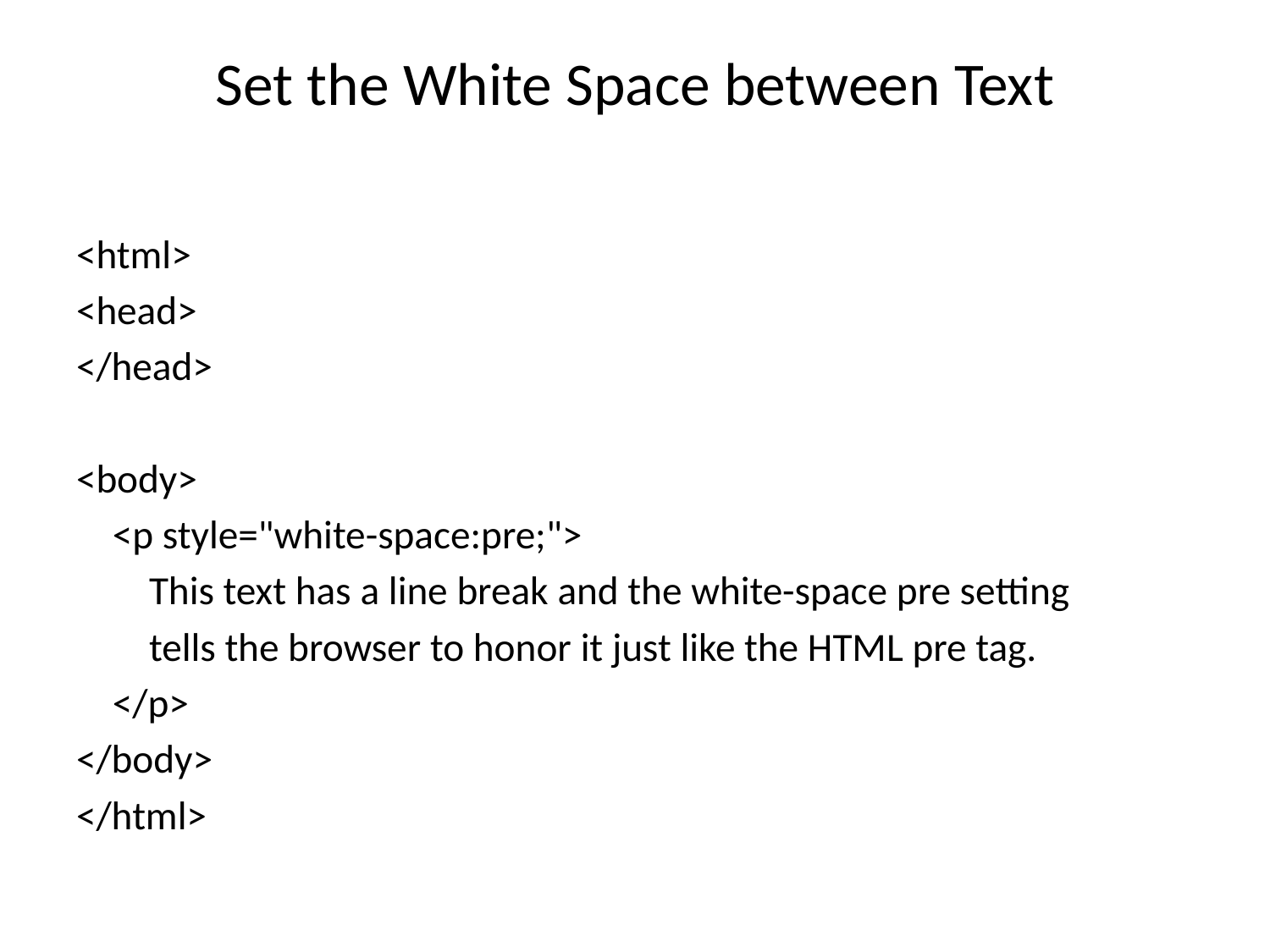

# Set the White Space between Text
<html>
<head>
</head>

<body>
    <p style="white-space:pre;">
        This text has a line break and the white-space pre setting
        tells the browser to honor it just like the HTML pre tag.
    </p>
</body>
</html>